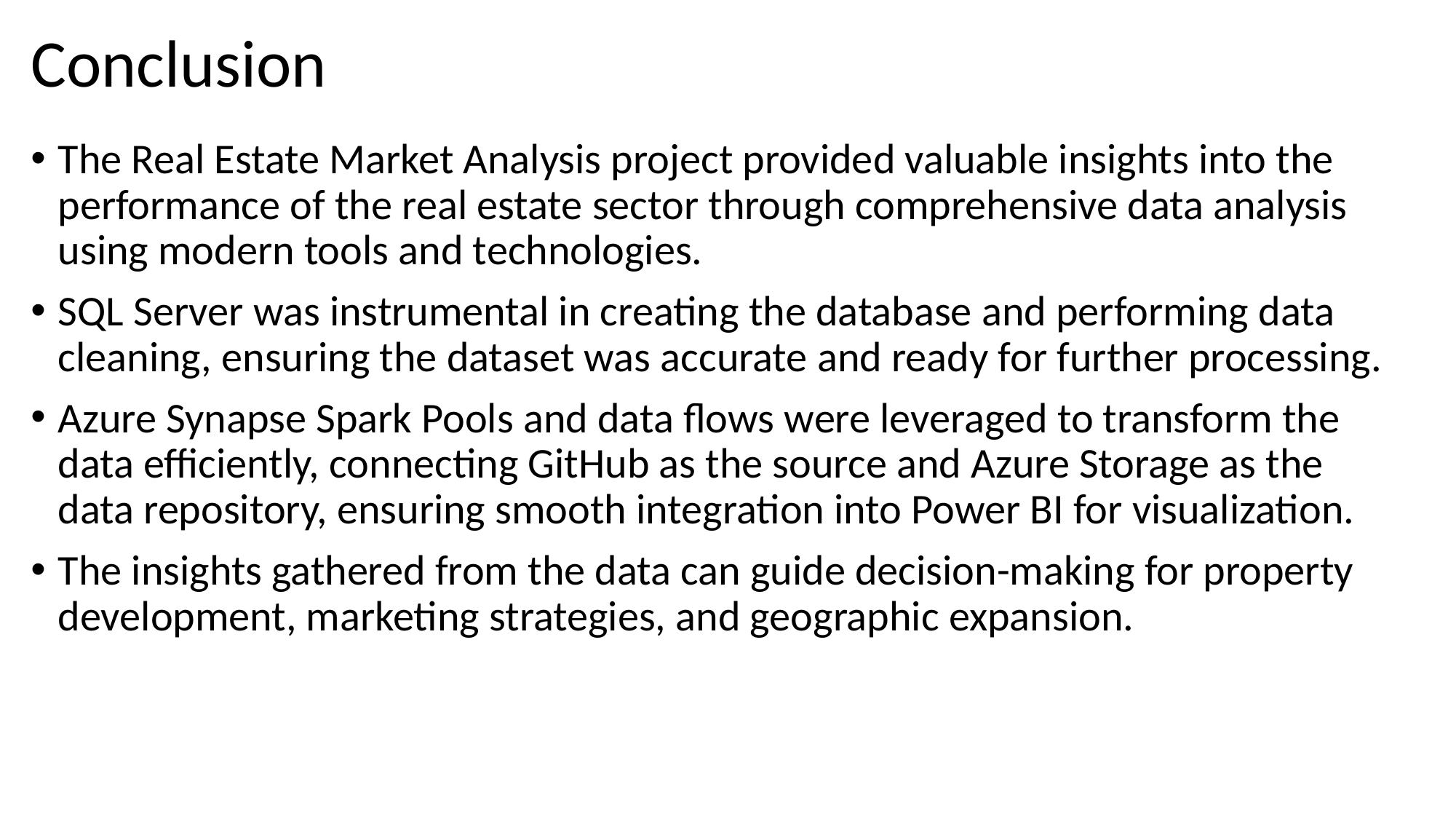

# Conclusion
The Real Estate Market Analysis project provided valuable insights into the performance of the real estate sector through comprehensive data analysis using modern tools and technologies.
SQL Server was instrumental in creating the database and performing data cleaning, ensuring the dataset was accurate and ready for further processing.
Azure Synapse Spark Pools and data flows were leveraged to transform the data efficiently, connecting GitHub as the source and Azure Storage as the data repository, ensuring smooth integration into Power BI for visualization.
The insights gathered from the data can guide decision-making for property development, marketing strategies, and geographic expansion.